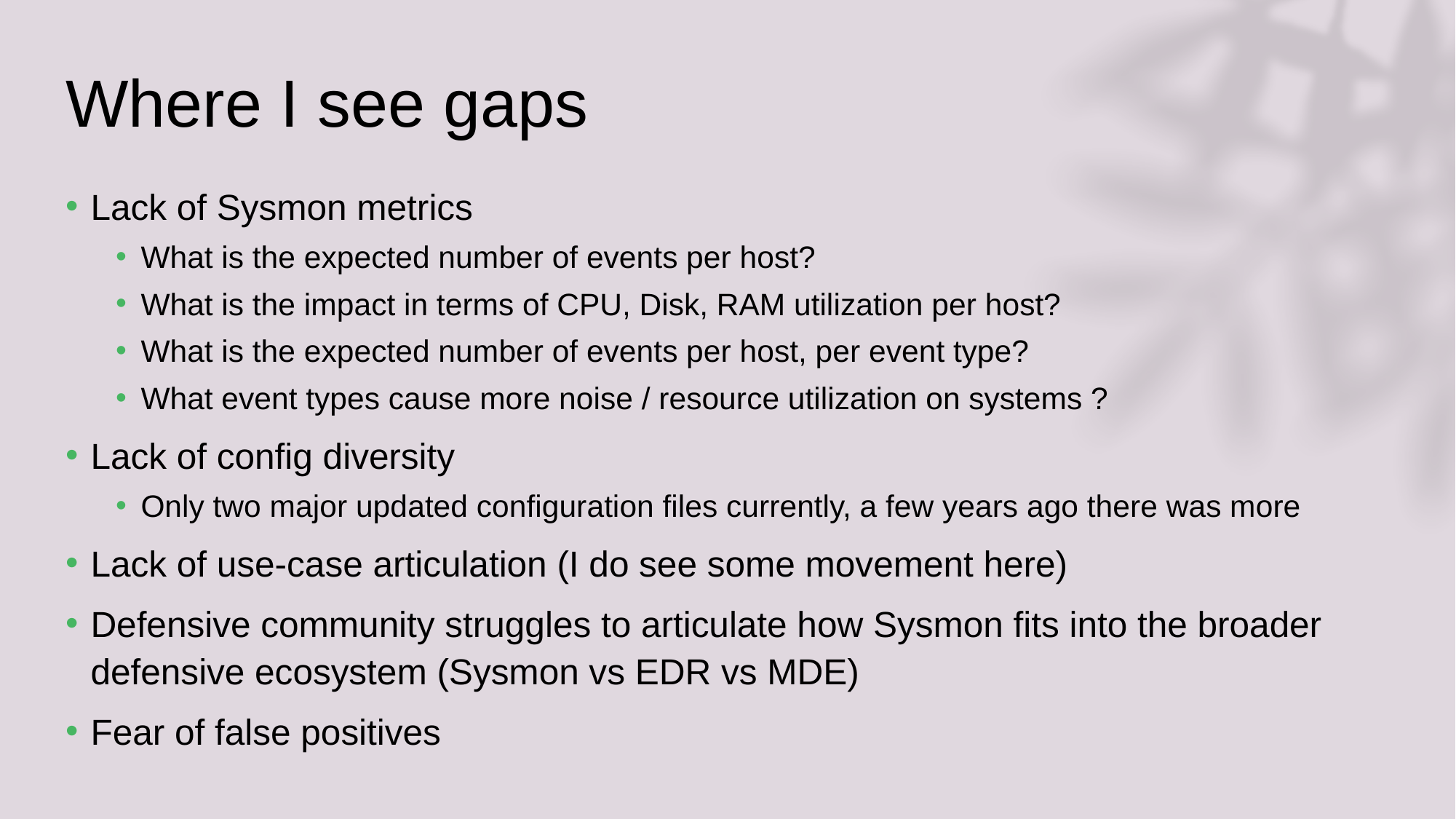

# Where I see gaps
Lack of Sysmon metrics
What is the expected number of events per host?
What is the impact in terms of CPU, Disk, RAM utilization per host?
What is the expected number of events per host, per event type?
What event types cause more noise / resource utilization on systems ?
Lack of config diversity
Only two major updated configuration files currently, a few years ago there was more
Lack of use-case articulation (I do see some movement here)
Defensive community struggles to articulate how Sysmon fits into the broader defensive ecosystem (Sysmon vs EDR vs MDE)
Fear of false positives